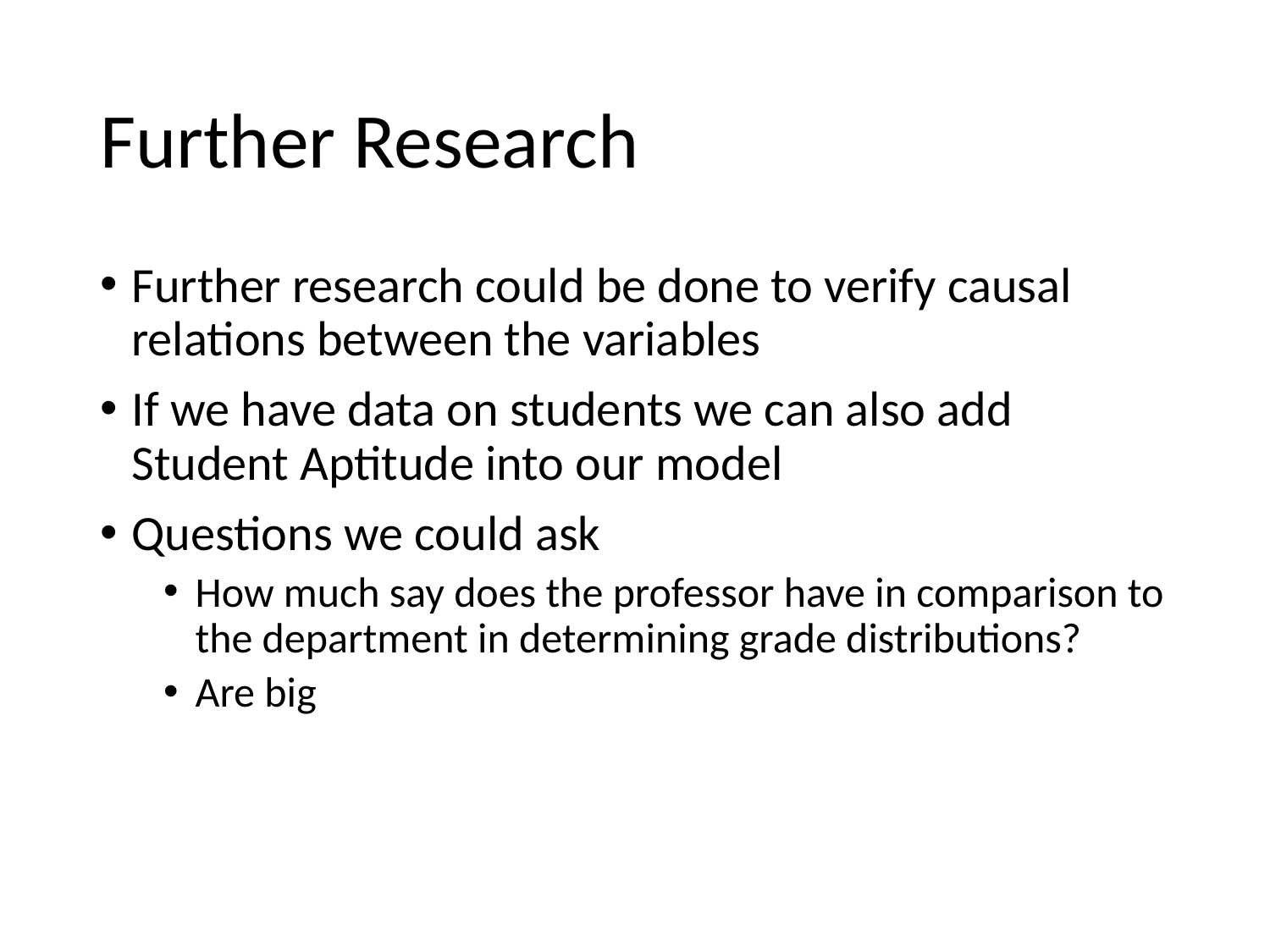

# Further Research
Further research could be done to verify causal relations between the variables
If we have data on students we can also add Student Aptitude into our model
Questions we could ask
How much say does the professor have in comparison to the department in determining grade distributions?
Are big